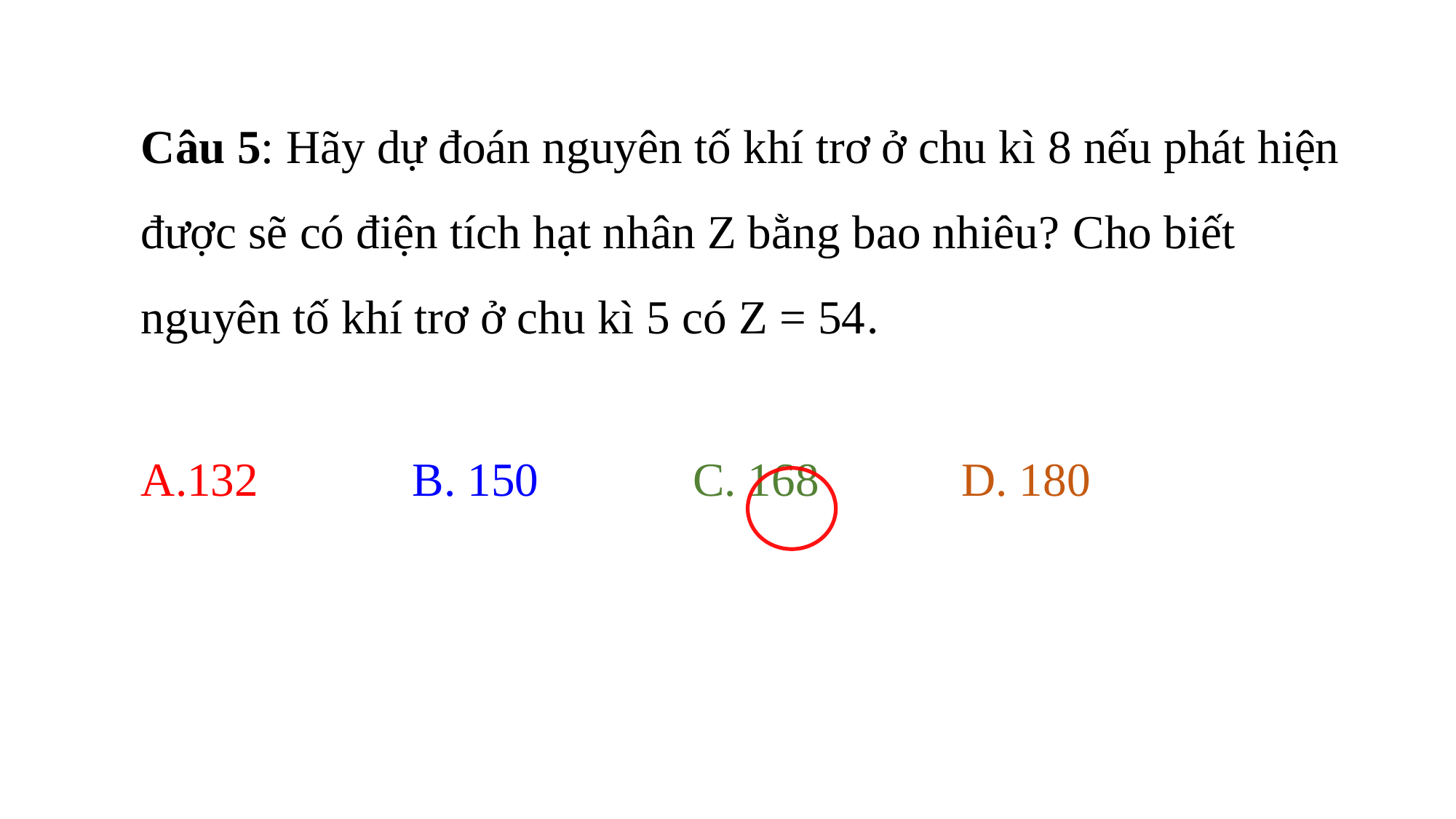

Câu 5: Hãy dự đoán nguyên tố khí trơ ở chu kì 8 nếu phát hiện được sẽ có điện tích hạt nhân Z bằng bao nhiêu? Cho biết nguyên tố khí trơ ở chu kì 5 có Z = 54.

A.132             B. 150             C. 168            D. 180